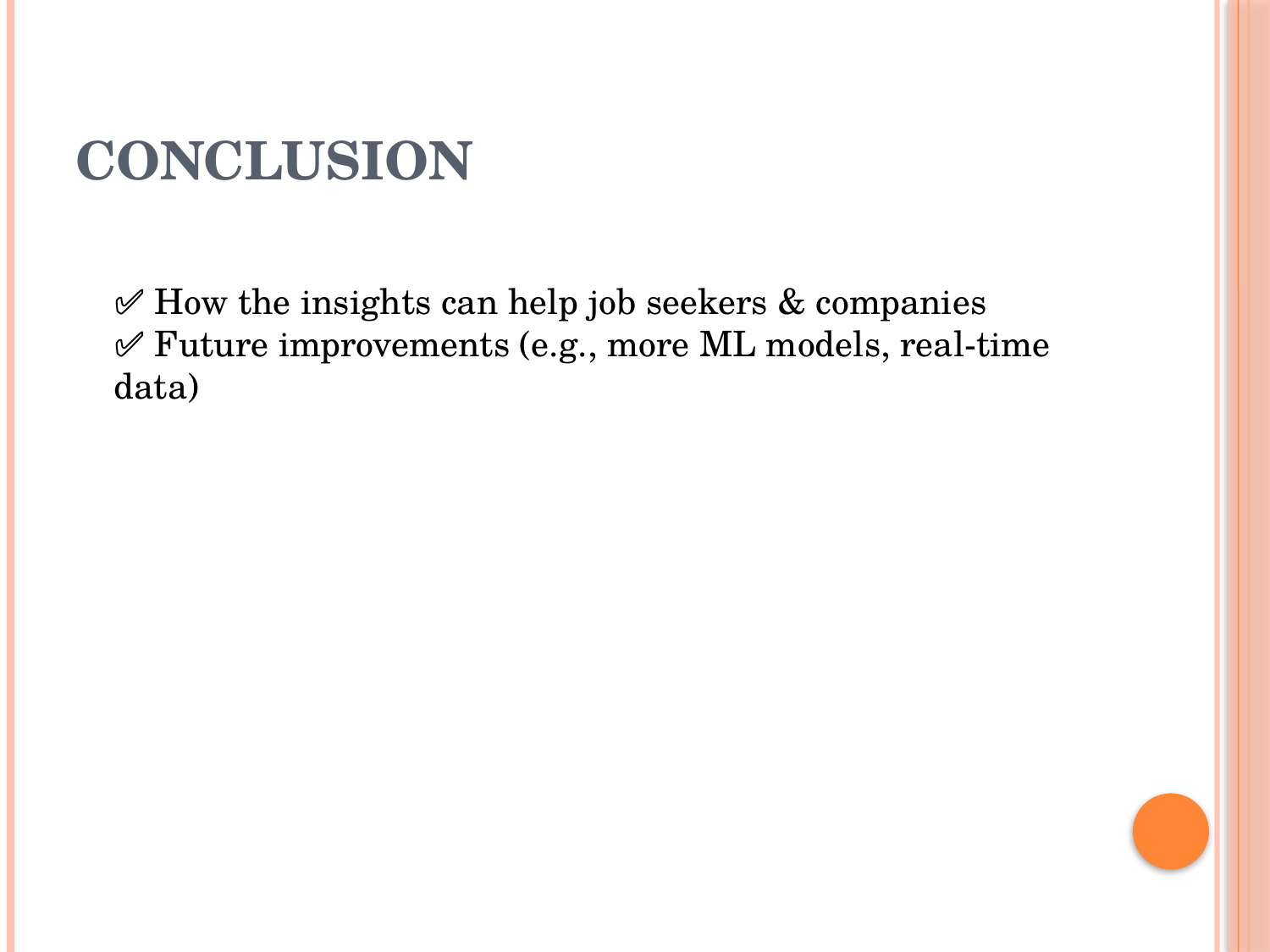

# conclusion
✅ How the insights can help job seekers & companies
✅ Future improvements (e.g., more ML models, real-time data)